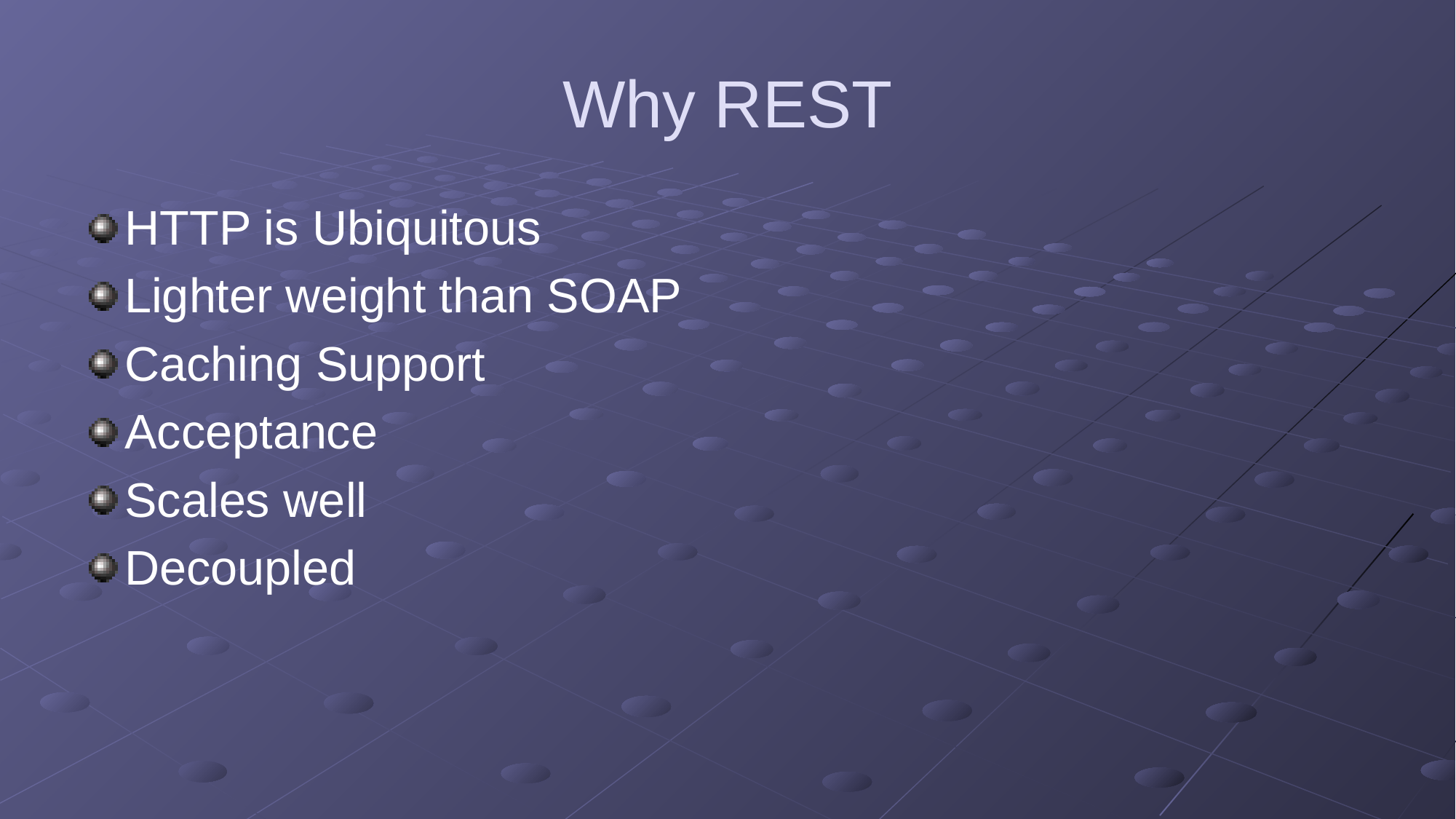

# Why REST
HTTP is Ubiquitous
Lighter weight than SOAP
Caching Support
Acceptance
Scales well
Decoupled